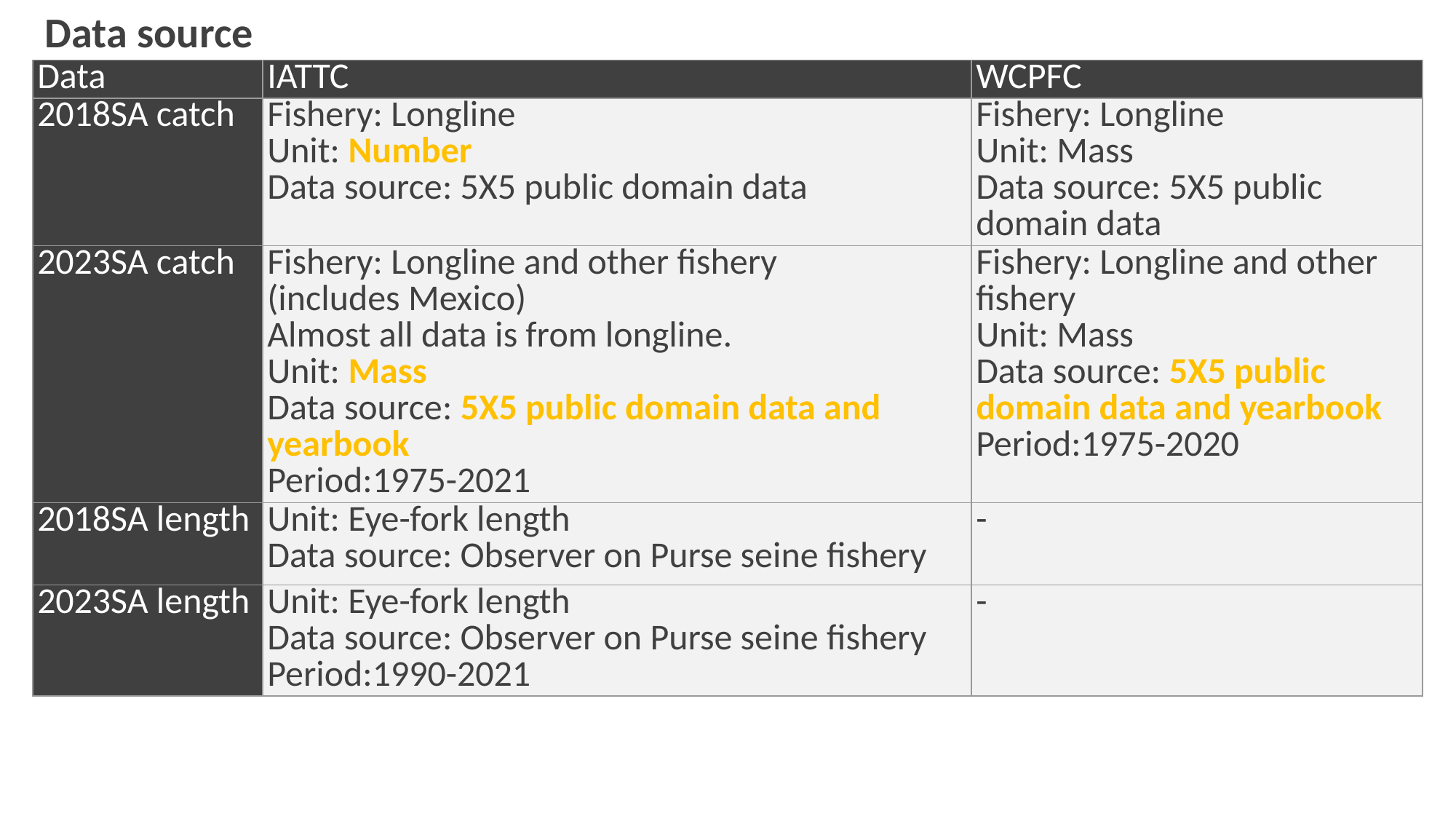

Data source
| Data | IATTC | WCPFC |
| --- | --- | --- |
| 2018SA catch | Fishery: Longline Unit: Number Data source: 5X5 public domain data | Fishery: Longline Unit: Mass Data source: 5X5 public domain data |
| 2023SA catch | Fishery: Longline and other fishery (includes Mexico) Almost all data is from longline. Unit: Mass Data source: 5X5 public domain data and yearbook Period:1975-2021 | Fishery: Longline and other fishery Unit: Mass Data source: 5X5 public domain data and yearbook Period:1975-2020 |
| 2018SA length | Unit: Eye-fork length Data source: Observer on Purse seine fishery | - |
| 2023SA length | Unit: Eye-fork length Data source: Observer on Purse seine fishery Period:1990-2021 | - |